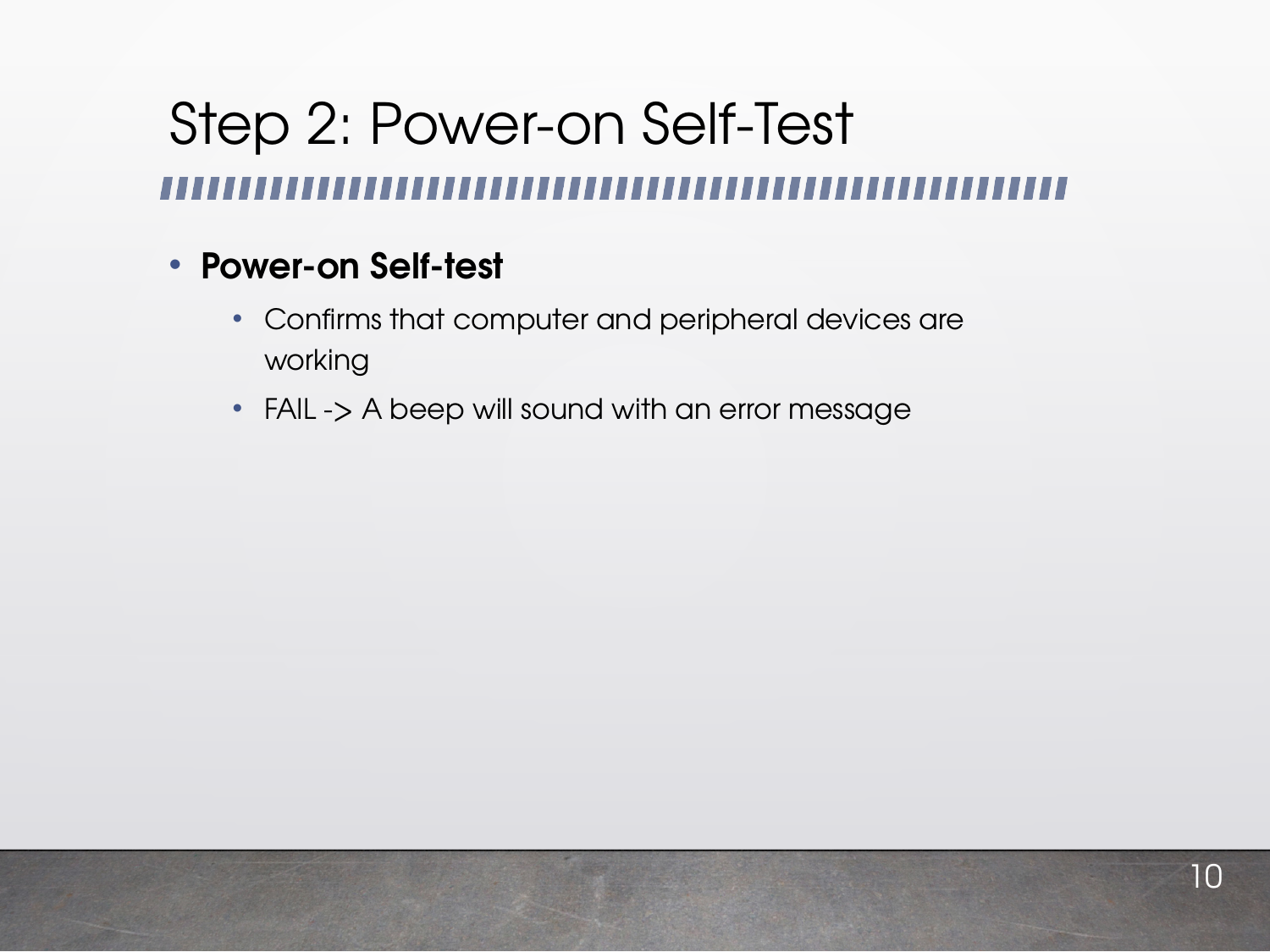

# Step 2: Power-on Self-Test
Power-on Self-test
Confirms that computer and peripheral devices are working
FAIL -> A beep will sound with an error message